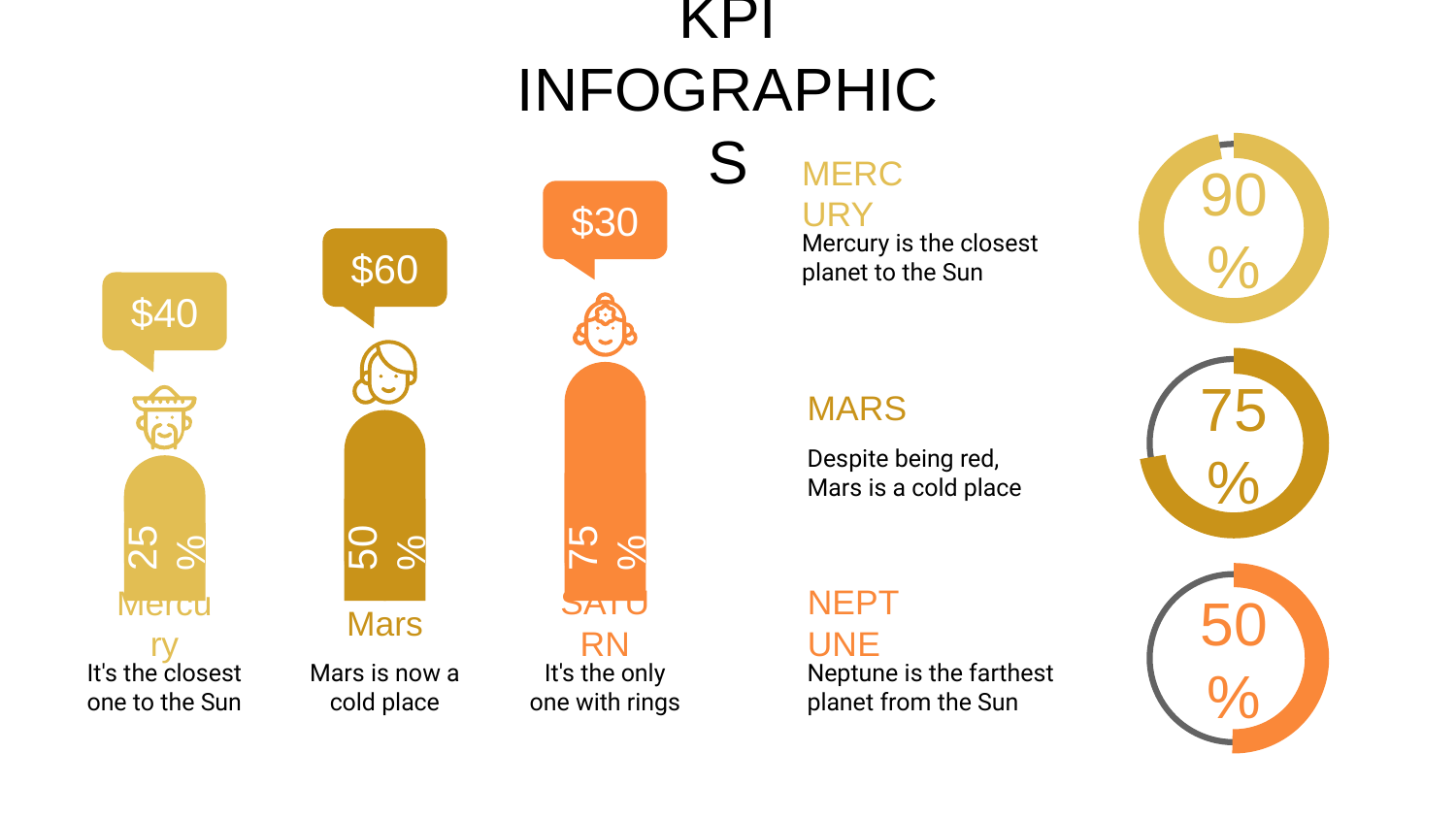

# KPI INFOGRAPHICS

MERCURY
Mercury is the closest planet to the Sun

90%
$30

$60

$40

MARS
Despite being red,
Mars is a cold place

75%

25%
50%
75%

NEPTUNE
Neptune is the farthest planet from the Sun
Mars
SATURN
Mercury
50%
Mars is now a cold place
It's the only one with rings
It's the closest one to the Sun